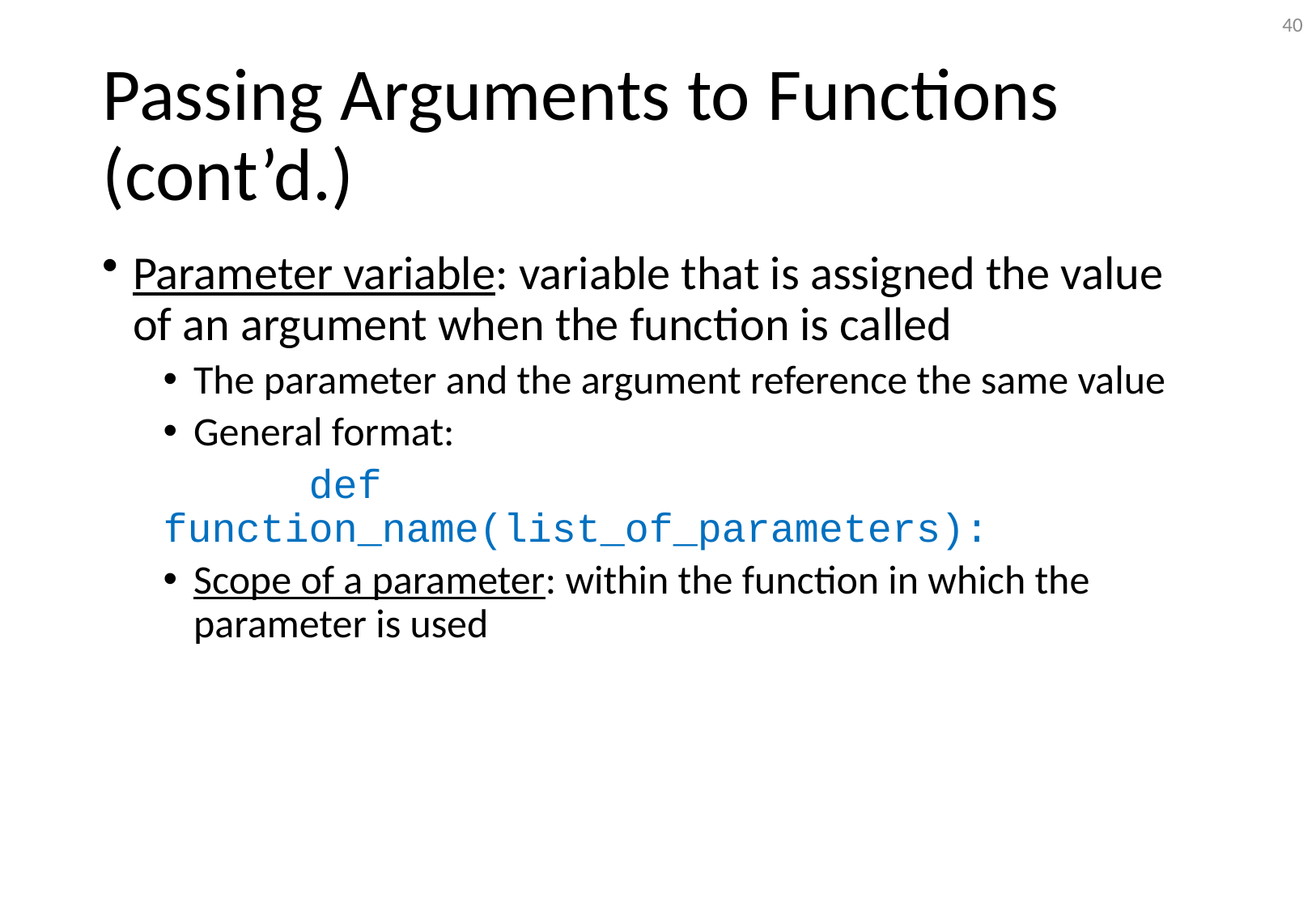

40
# Passing Arguments to Functions (cont’d.)
Parameter variable: variable that is assigned the value of an argument when the function is called
The parameter and the argument reference the same value
General format:
	 def function_name(list_of_parameters):
Scope of a parameter: within the function in which the parameter is used